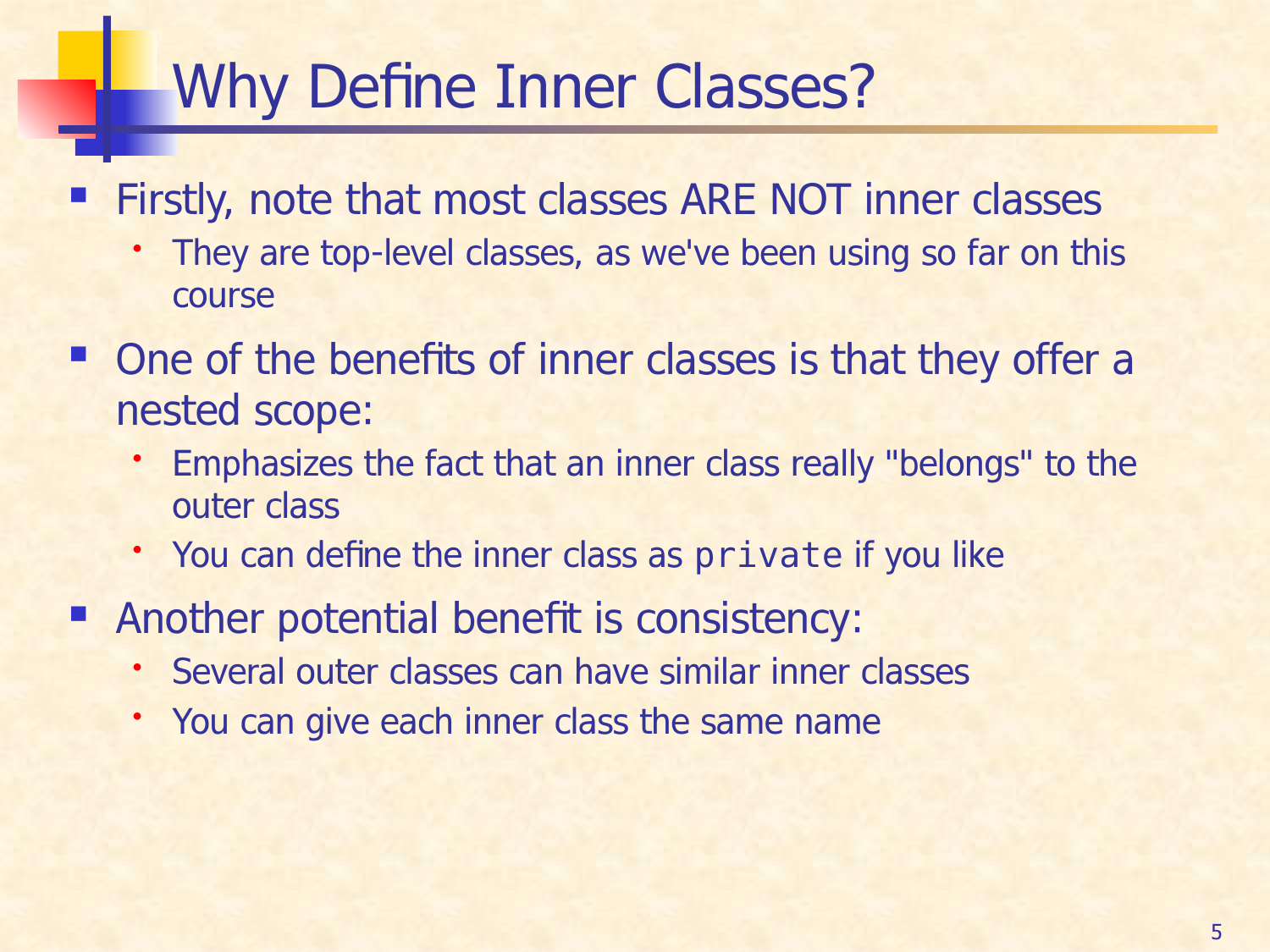

# Why Define Inner Classes?
Firstly, note that most classes ARE NOT inner classes
They are top-level classes, as we've been using so far on this course
One of the benefits of inner classes is that they offer a nested scope:
Emphasizes the fact that an inner class really "belongs" to the outer class
You can define the inner class as private if you like
Another potential benefit is consistency:
Several outer classes can have similar inner classes
You can give each inner class the same name
5